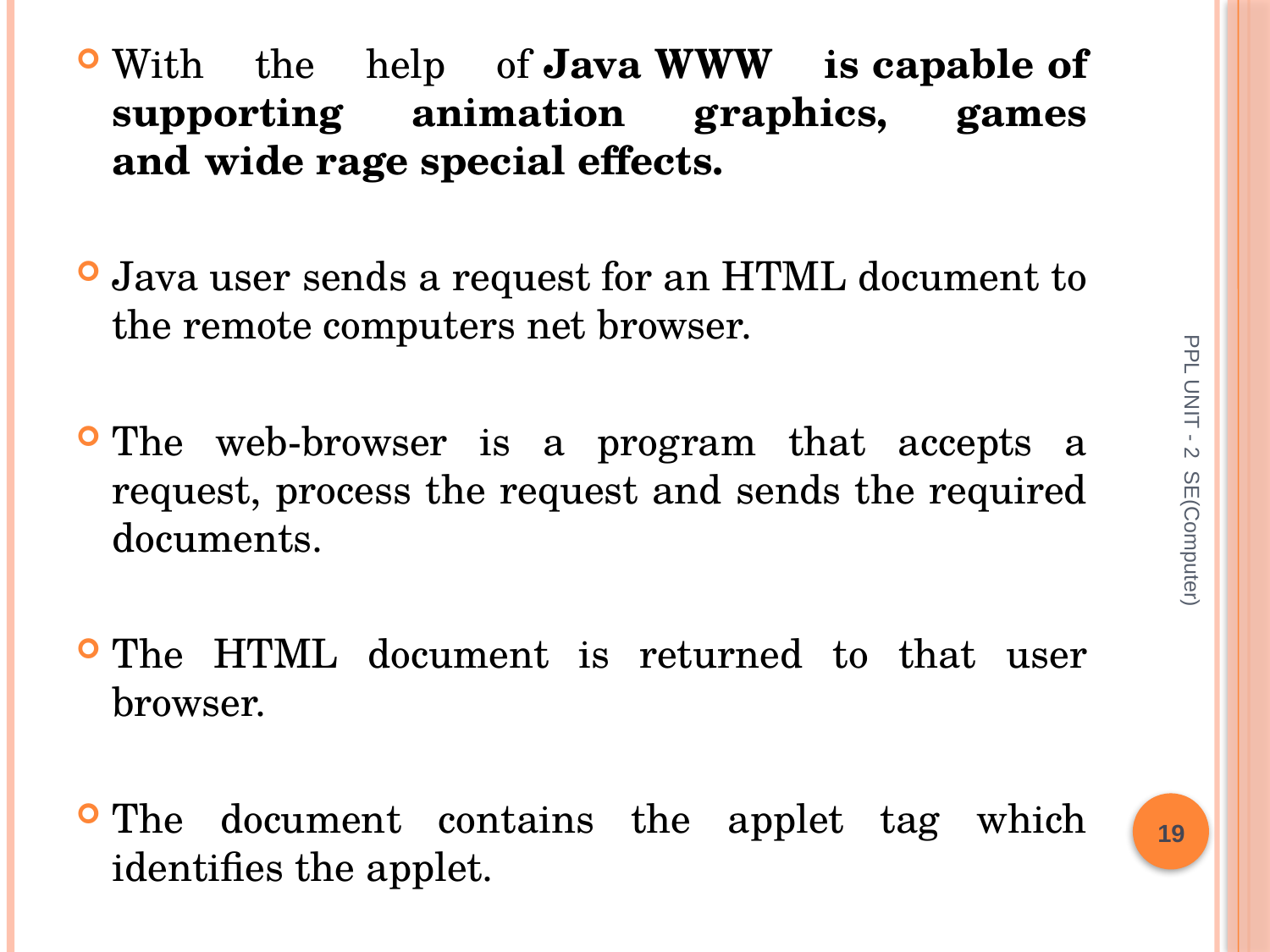

With the help of Java WWW is capable of supporting animation graphics, games and wide rage special effects.

Java user sends a request for an HTML document to the remote computers net browser.

The web-browser is a program that accepts a request, process the request and sends the required documents.

The HTML document is returned to that user browser.

The document contains the applet tag which identifies the applet.
PPL UNIT - 2  SE(Computer)
19